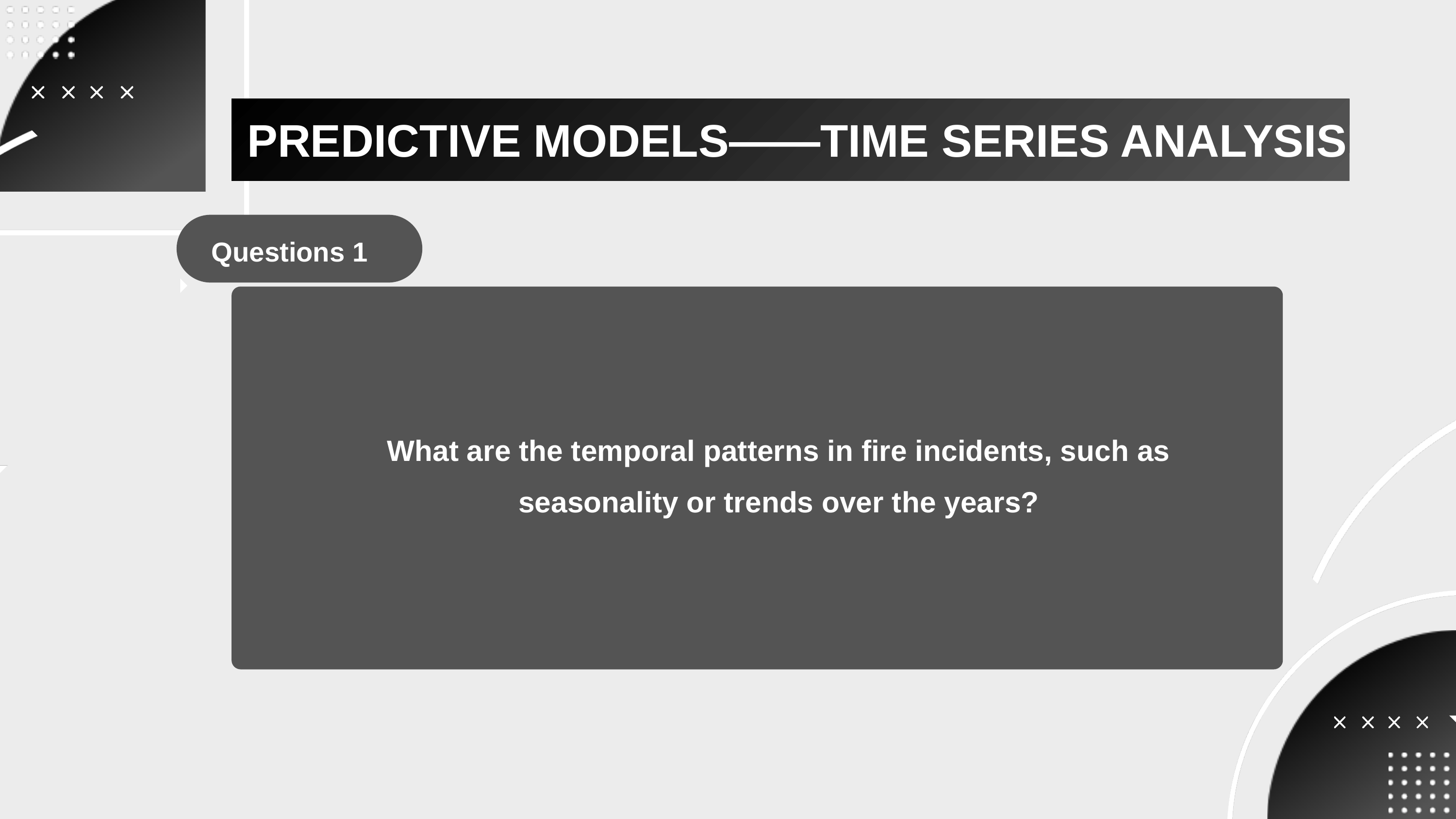

PREDICTIVE MODELS——TIME SERIES ANALYSIS

Questions 1

What are the temporal patterns in fire incidents, such as seasonality or trends over the years?